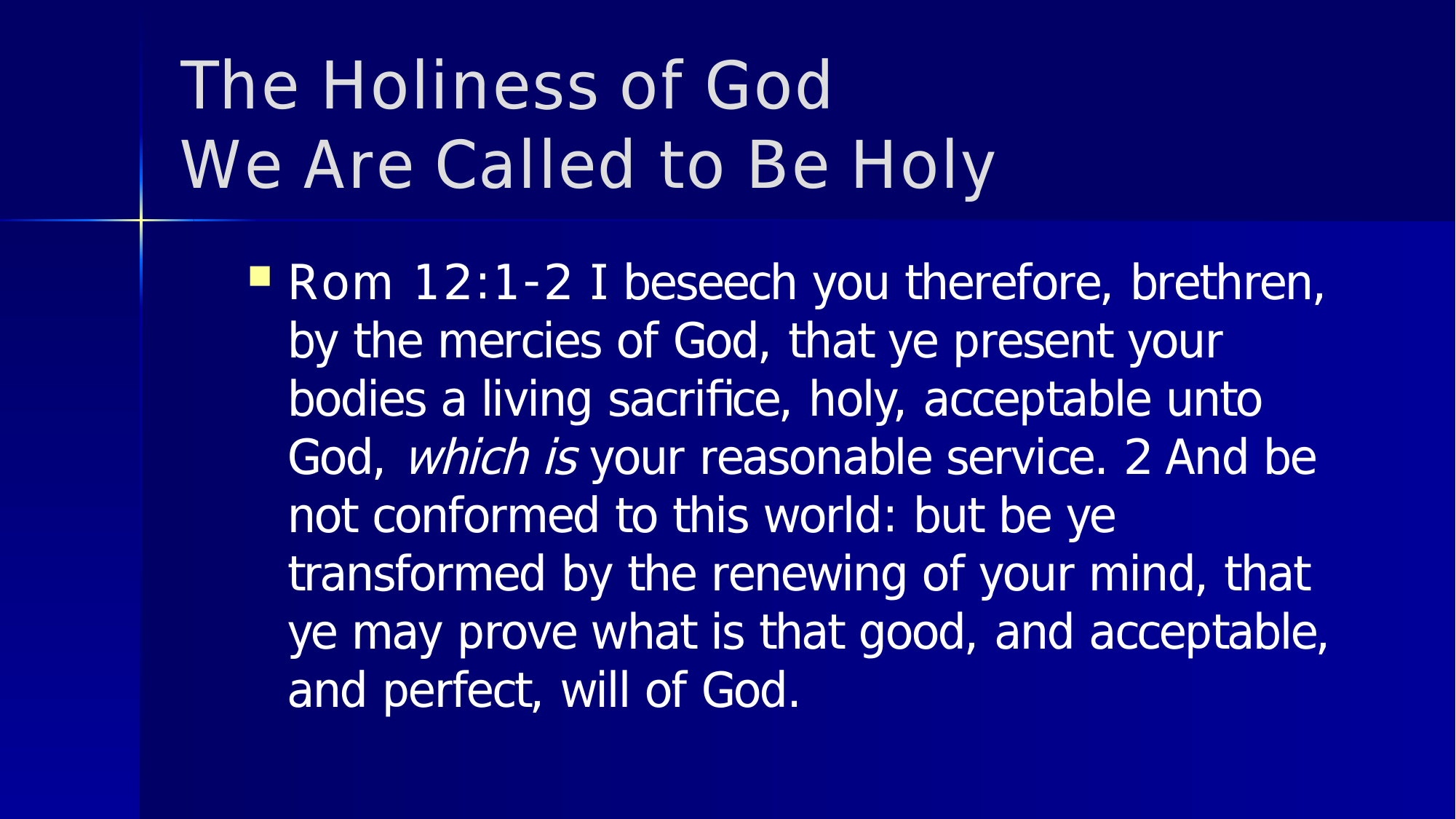

# The Holiness of God We Are Called to Be Holy
Rom 12:1-2 I beseech you therefore, brethren, by the mercies of God, that ye present your bodies a living sacrifice, holy, acceptable unto God, which is your reasonable service. 2 And be not conformed to this world: but be ye transformed by the renewing of your mind, that ye may prove what is that good, and acceptable, and perfect, will of God.